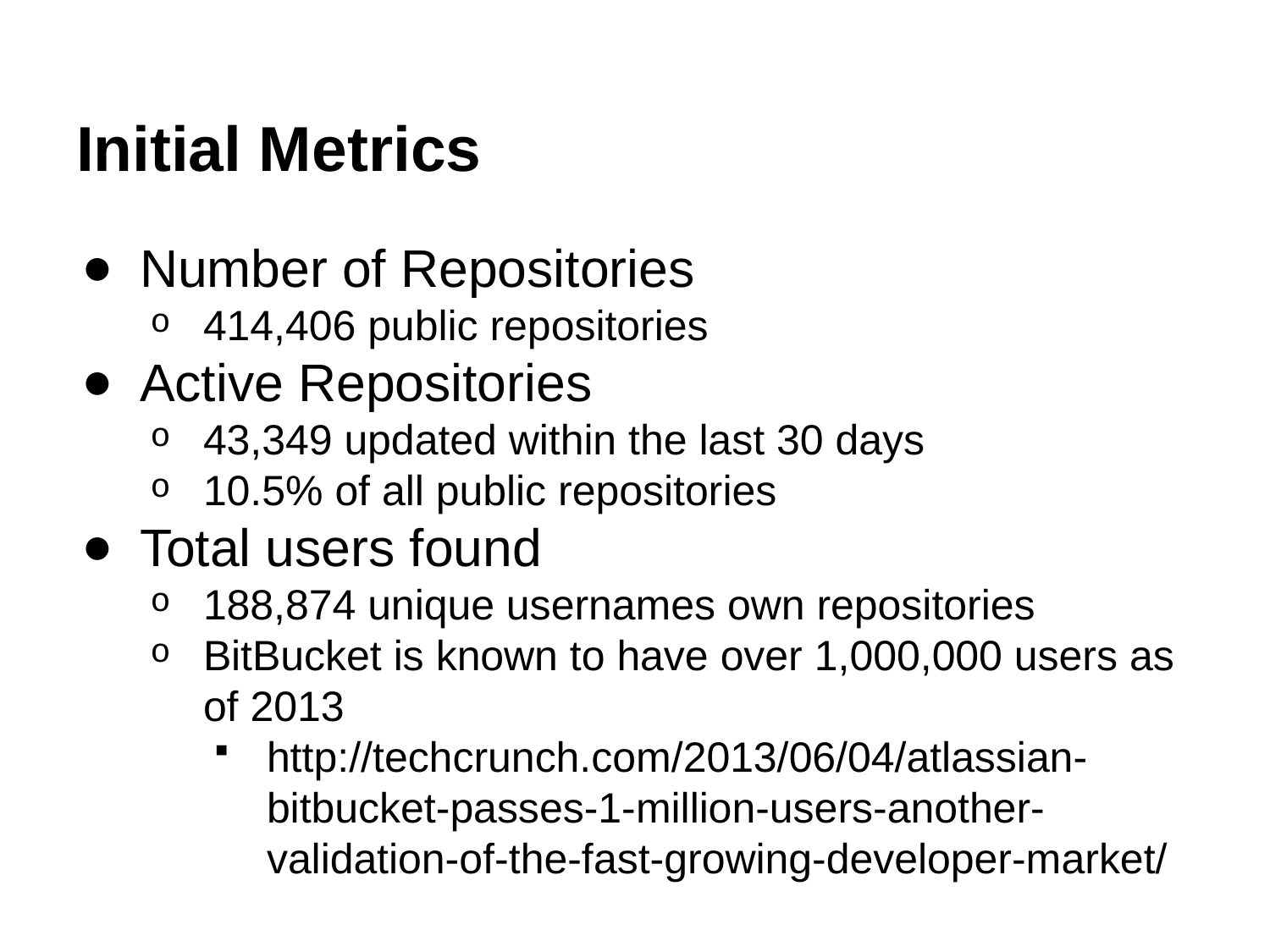

# Initial Metrics
Number of Repositories
414,406 public repositories
Active Repositories
43,349 updated within the last 30 days
10.5% of all public repositories
Total users found
188,874 unique usernames own repositories
BitBucket is known to have over 1,000,000 users as of 2013
http://techcrunch.com/2013/06/04/atlassian-bitbucket-passes-1-million-users-another-validation-of-the-fast-growing-developer-market/